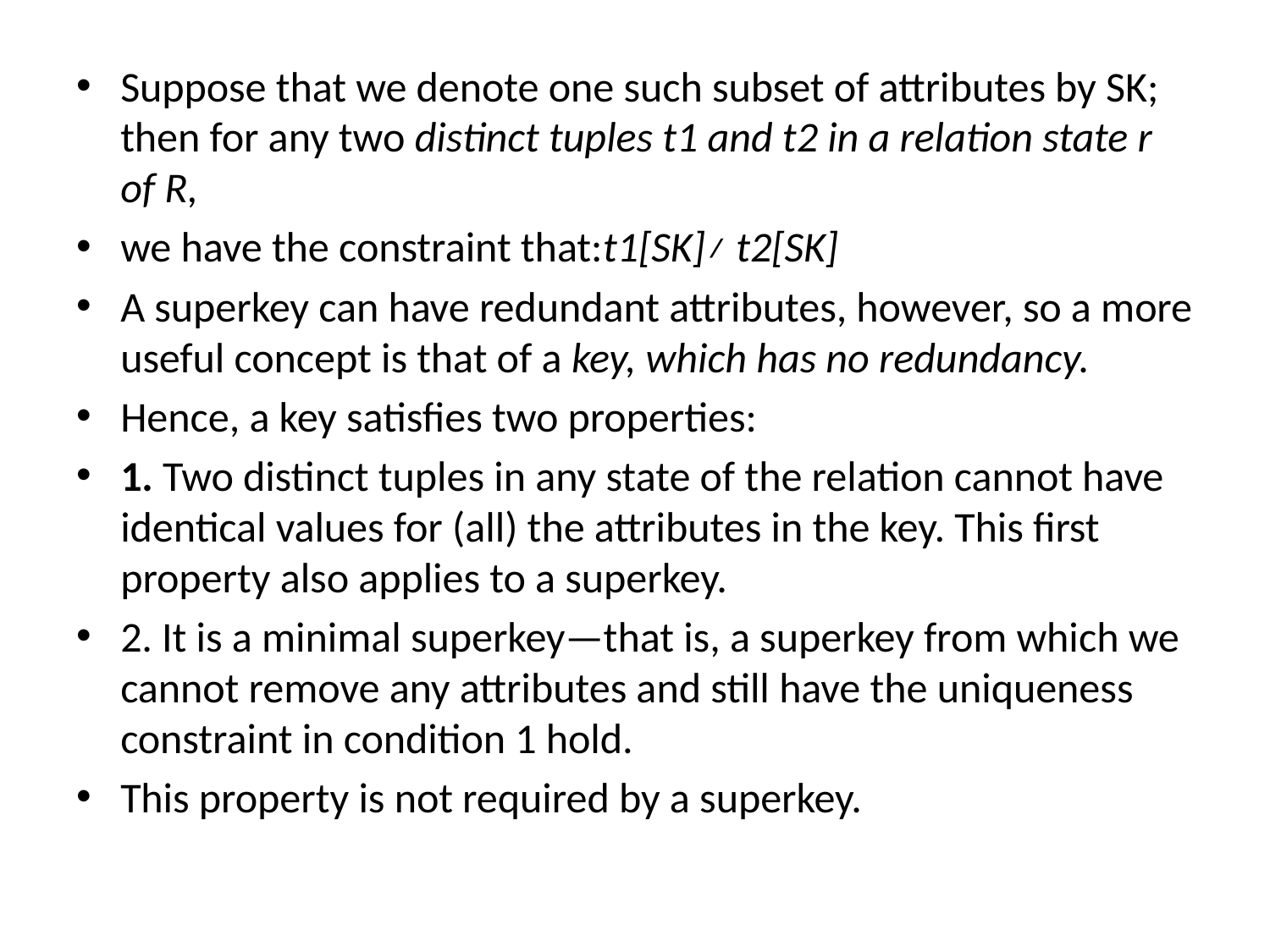

Suppose that we denote one such subset of attributes by SK; then for any two distinct tuples t1 and t2 in a relation state r of R,
we have the constraint that:t1[SK]≠ t2[SK]
A superkey can have redundant attributes, however, so a more useful concept is that of a key, which has no redundancy.
Hence, a key satisfies two properties:
1. Two distinct tuples in any state of the relation cannot have identical values for (all) the attributes in the key. This first property also applies to a superkey.
2. It is a minimal superkey—that is, a superkey from which we cannot remove any attributes and still have the uniqueness constraint in condition 1 hold.
This property is not required by a superkey.